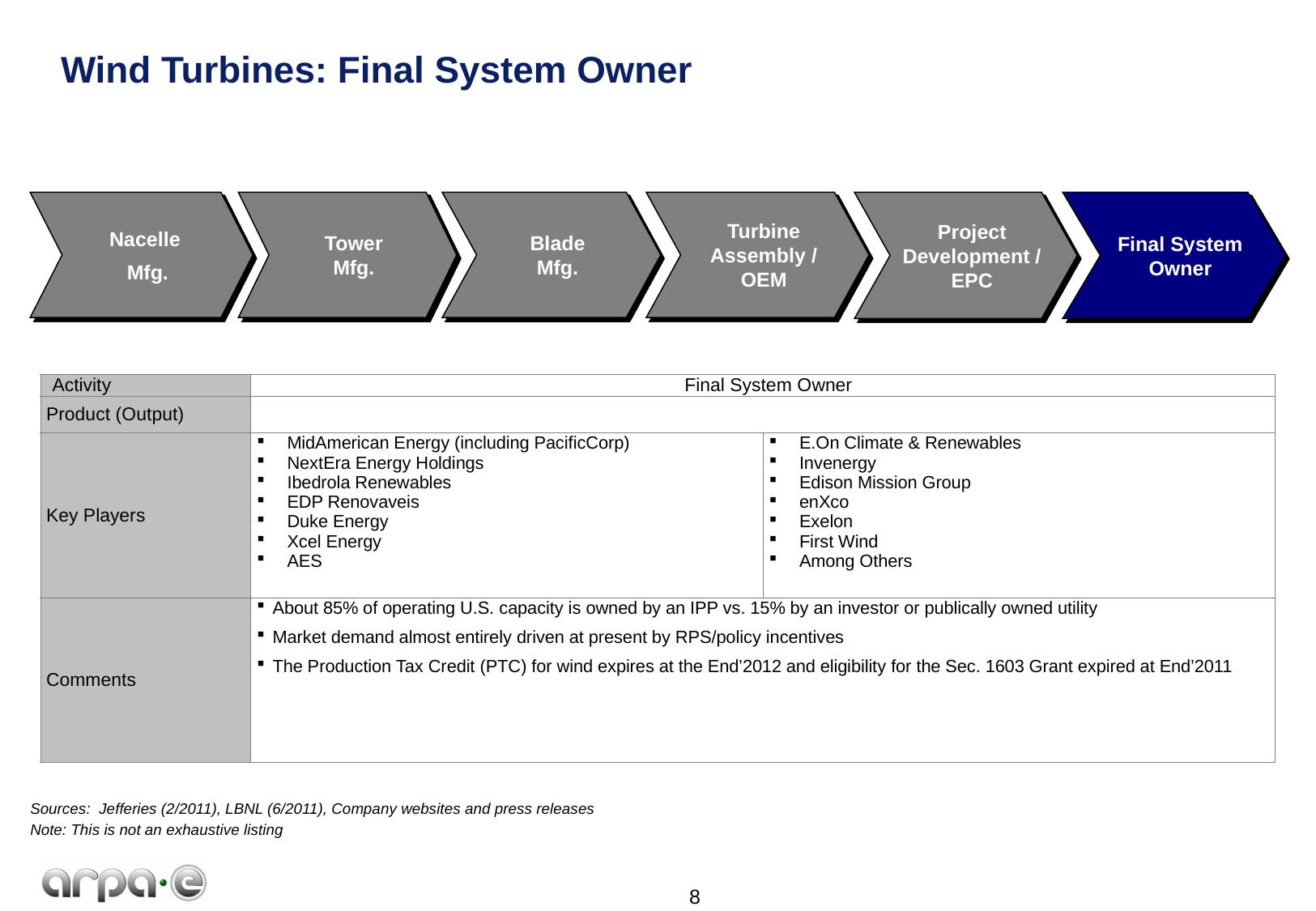

# Wind Turbines: Final System Owner
Nacelle
Mfg.
Tower
Mfg.
Blade
Mfg.
Turbine Assembly / OEM
Project Development /
EPC
Final System Owner
| Activity | Final System Owner |  |
| --- | --- | --- |
| Product (Output) |  |  |
| Key Players | MidAmerican Energy (including PacificCorp) NextEra Energy Holdings Ibedrola Renewables EDP Renovaveis Duke Energy Xcel Energy AES | E.On Climate & Renewables Invenergy Edison Mission Group enXco Exelon First Wind Among Others |
| Comments | About 85% of operating U.S. capacity is owned by an IPP vs. 15% by an investor or publically owned utility Market demand almost entirely driven at present by RPS/policy incentives The Production Tax Credit (PTC) for wind expires at the End’2012 and eligibility for the Sec. 1603 Grant expired at End’2011 |  |
Sources:  Jefferies (2/2011), LBNL (6/2011), Company websites and press releases
Note: This is not an exhaustive listing